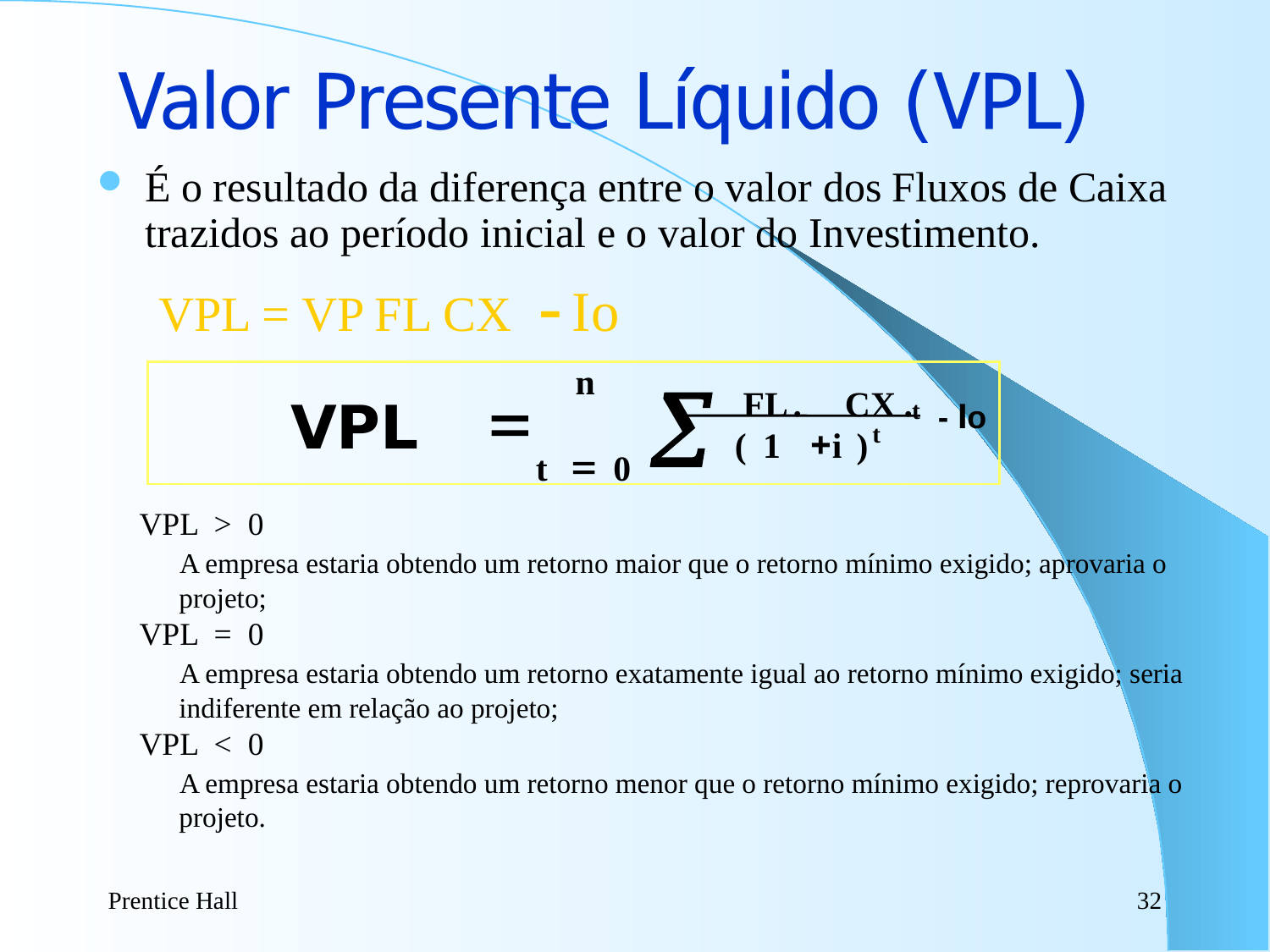

# Valor Presente Líquido (VPL)
É o resultado da diferença entre o valor dos Fluxos de Caixa trazidos ao período inicial e o valor do Investimento.
     VPL = VP FL CX  - Io
n
∑
FL
.
CX
.
=
VPL
t

t
+
(
1
i
)
=
t
0

- Io
VPL  >  0
     A empresa estaria obtendo um retorno maior que o retorno mínimo exigido; aprovaria o projeto;
VPL  =  0
     A empresa estaria obtendo um retorno exatamente igual ao retorno mínimo exigido; seria indiferente em relação ao projeto;
VPL  <  0
     A empresa estaria obtendo um retorno menor que o retorno mínimo exigido; reprovaria o projeto.
Prentice Hall
32